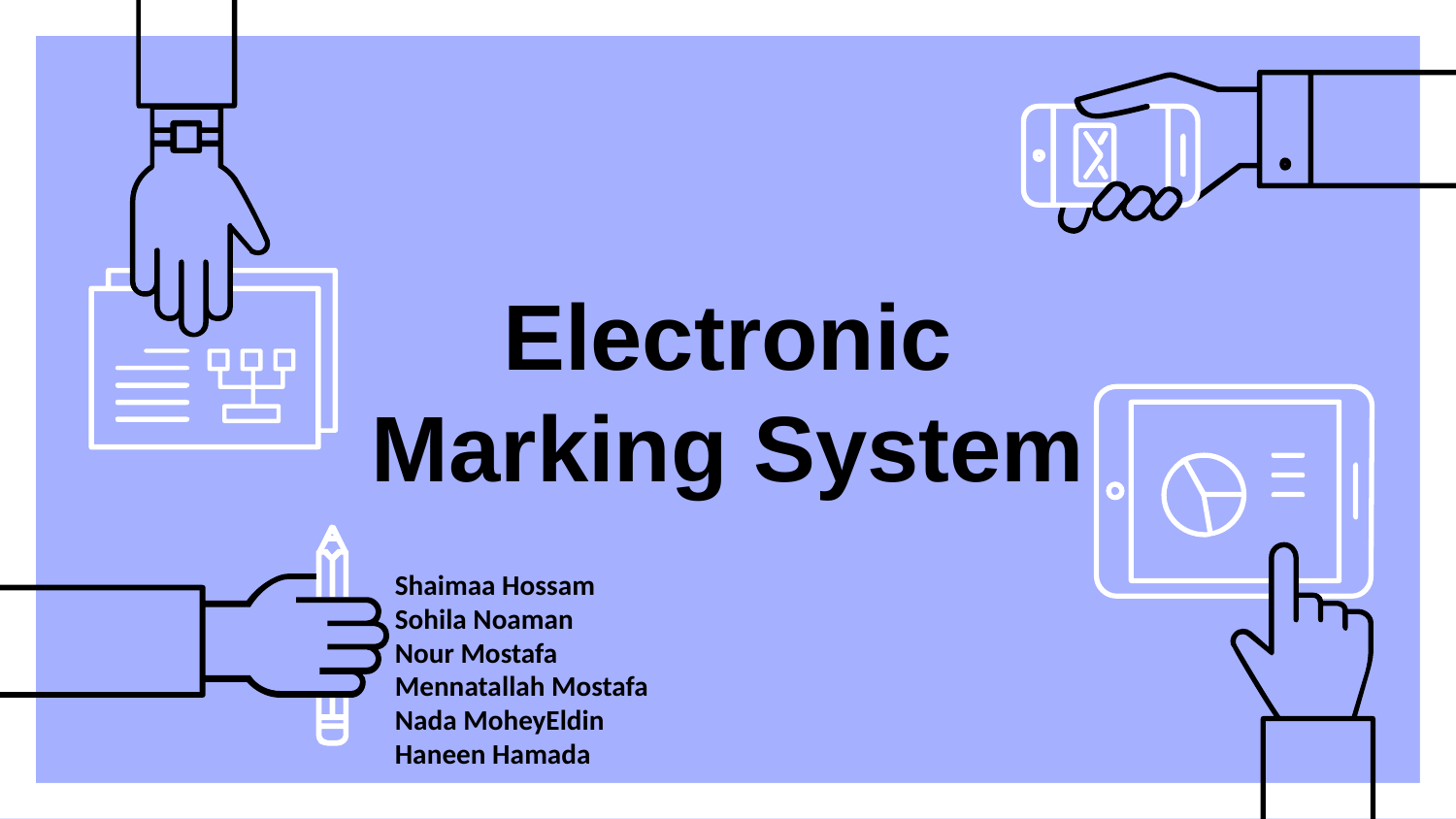

# Electronic Marking System
Shaimaa Hossam
Sohila Noaman
Nour Mostafa
Mennatallah Mostafa
Nada MoheyEldin
Haneen Hamada